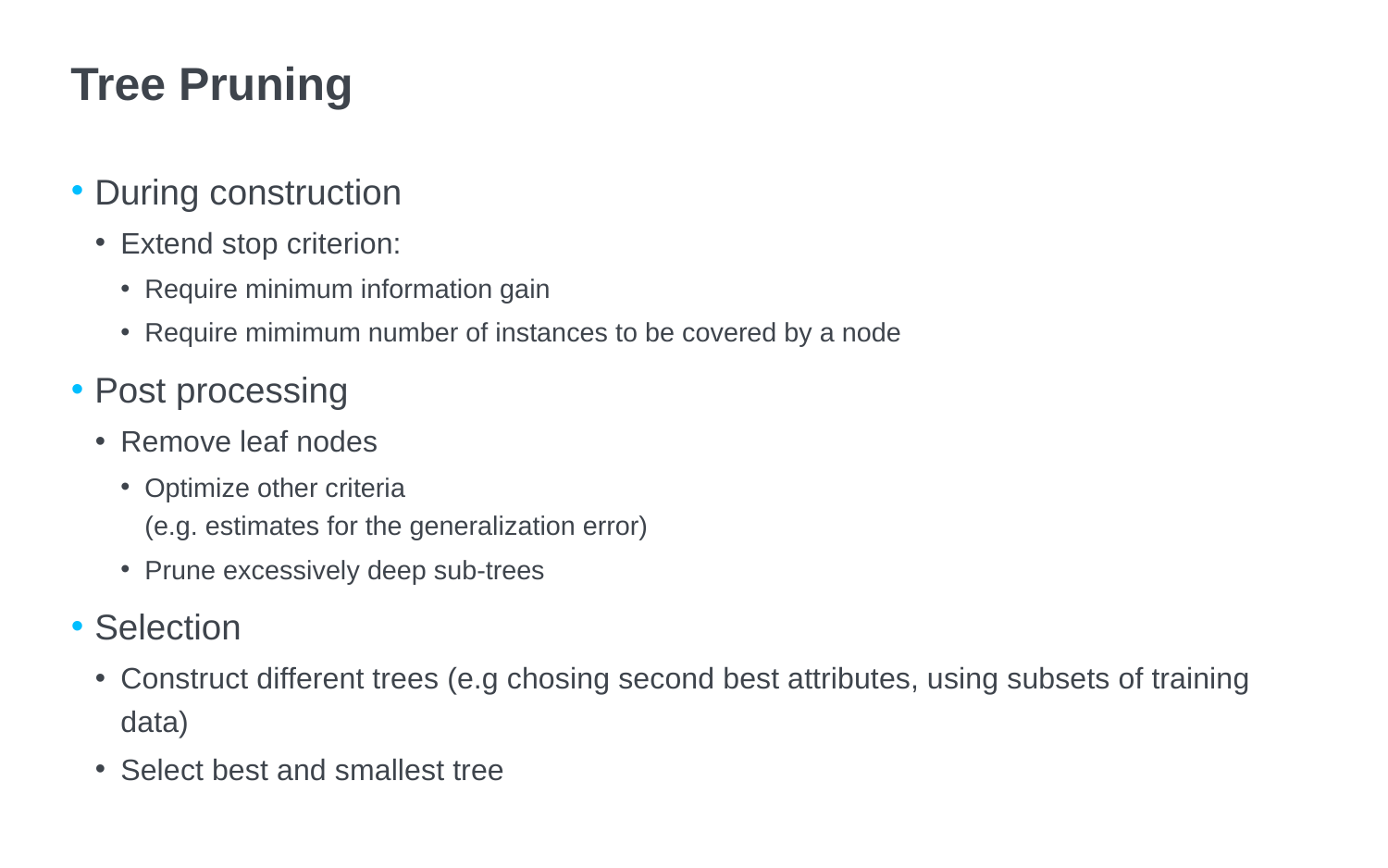

# Tree Pruning
During construction
Extend stop criterion:
Require minimum information gain
Require mimimum number of instances to be covered by a node
Post processing
Remove leaf nodes
Optimize other criteria
(e.g. estimates for the generalization error)
Prune excessively deep sub-trees
Selection
Construct different trees (e.g chosing second best attributes, using subsets of training data)
Select best and smallest tree